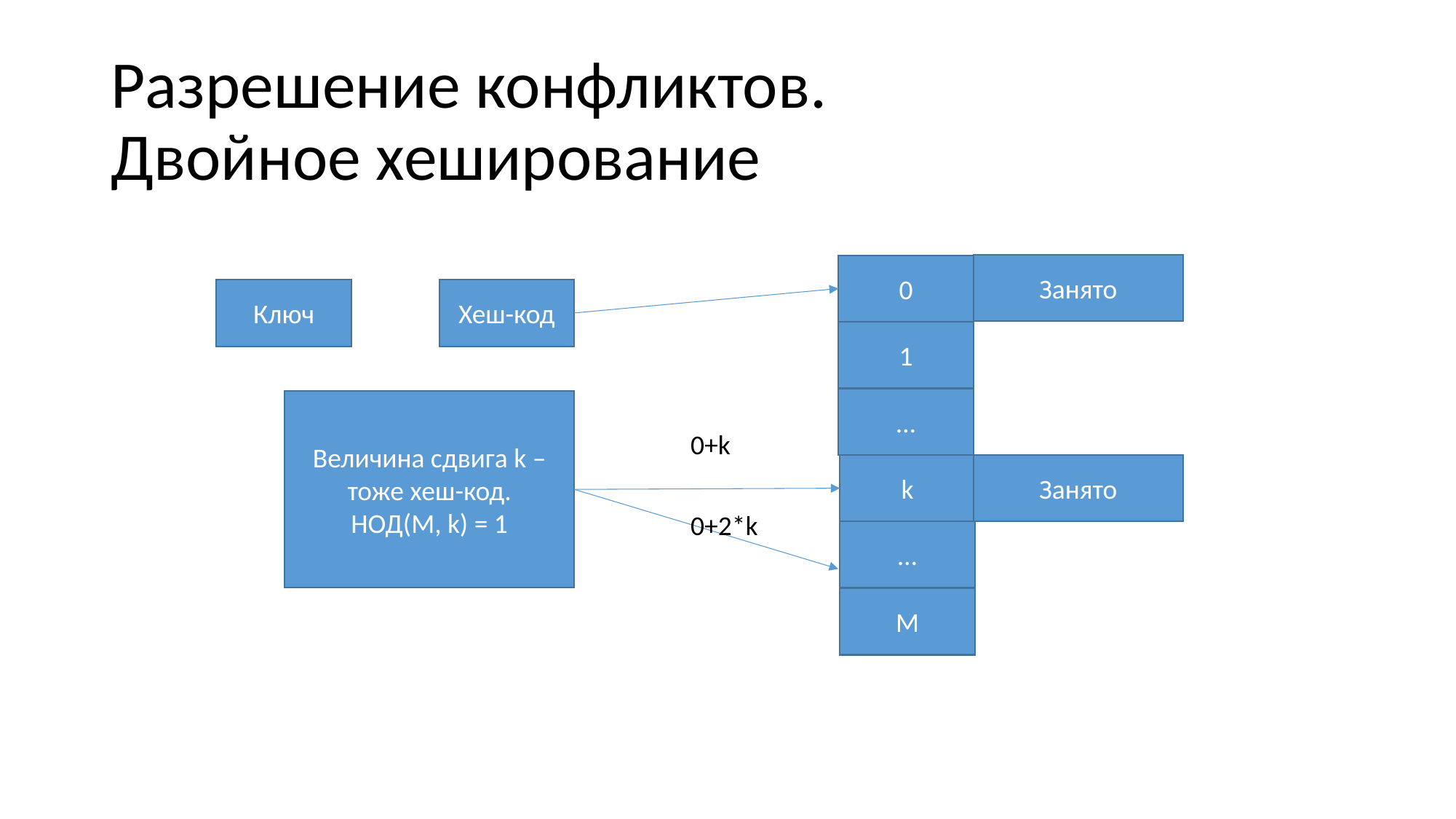

# Разрешение конфликтов. Двойное хеширование
Занято
0
Ключ
Хеш-код
1
…
Величина сдвига k –тоже хеш-код.
НОД(M, k) = 1
0+k
k
Занято
0+2*k
…
M